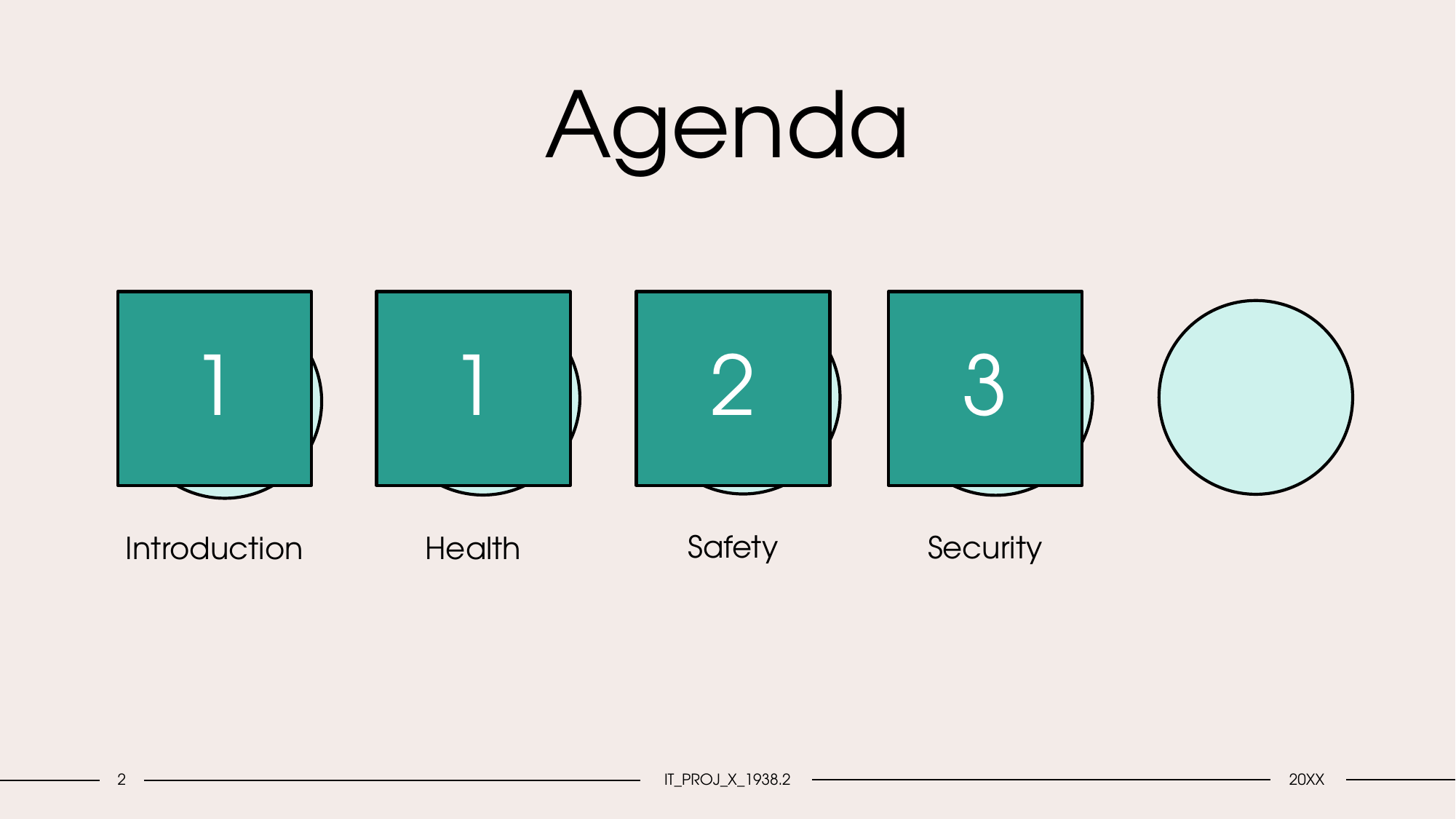

# Agenda
1
1
2
3
Safety

Security

Introduction

Health

2
IT_PROJ_X_1938.2
20XX